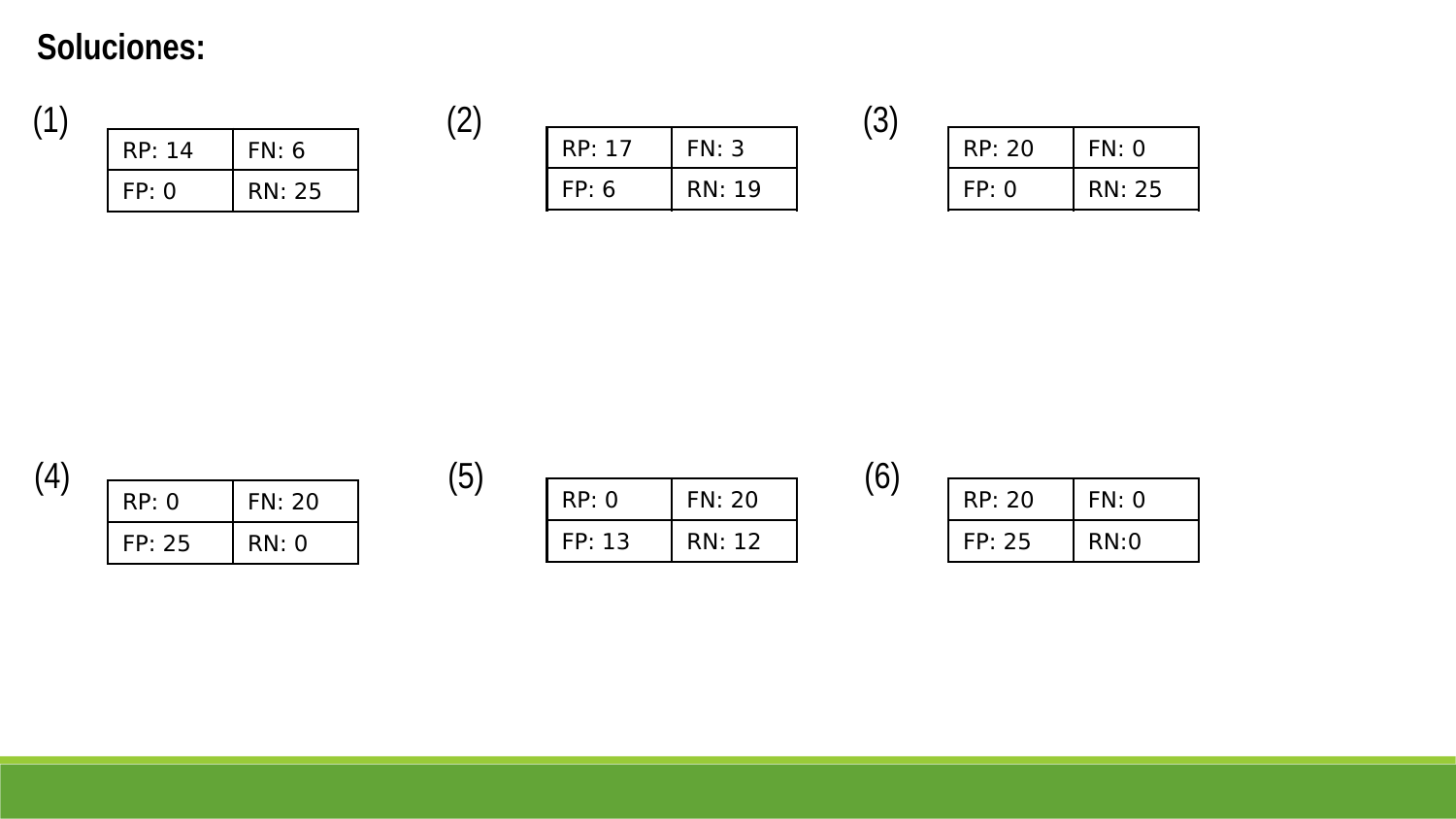

Soluciones:
(1)
(2)
(3)

RP: 17
FN: 3

RP: 20
FN: 0

RP: 14
FN: 6

FP: 6
RN: 19

FP: 0
RN: 25

FP: 0
RN: 25

(4)
(5)
(6)

RP: 0
FN: 20

RP: 20
FN: 0

RP: 0
FN: 20

FP: 13
RN: 12

FP: 25
RN:0

FP: 25
RN: 0